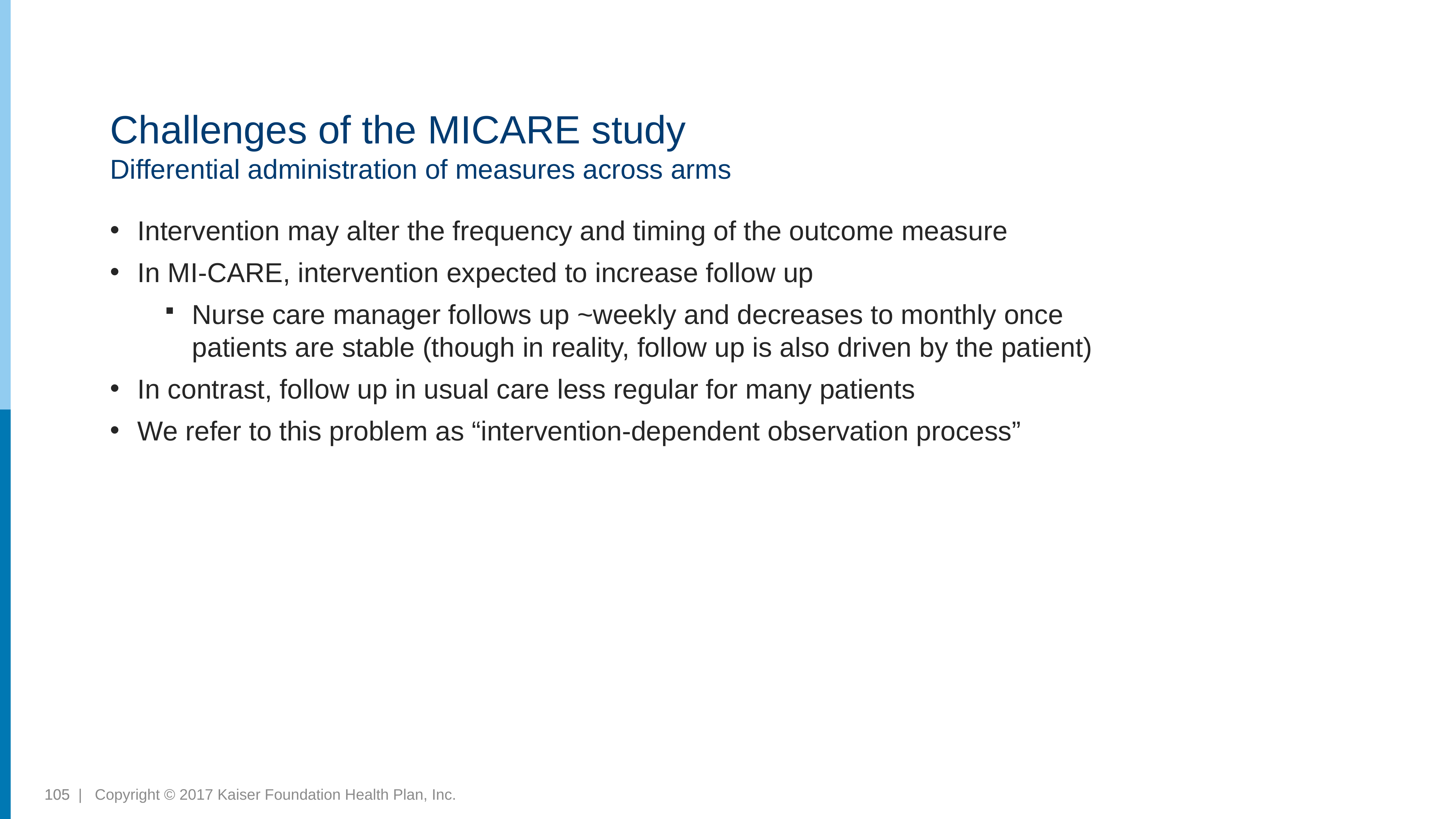

# Challenges of the MICARE study Differential administration of measures across arms
Intervention may alter the frequency and timing of the outcome measure
In MI-CARE, intervention expected to increase follow up
Nurse care manager follows up ~weekly and decreases to monthly once patients are stable (though in reality, follow up is also driven by the patient)
In contrast, follow up in usual care less regular for many patients
We refer to this problem as “intervention-dependent observation process”

105